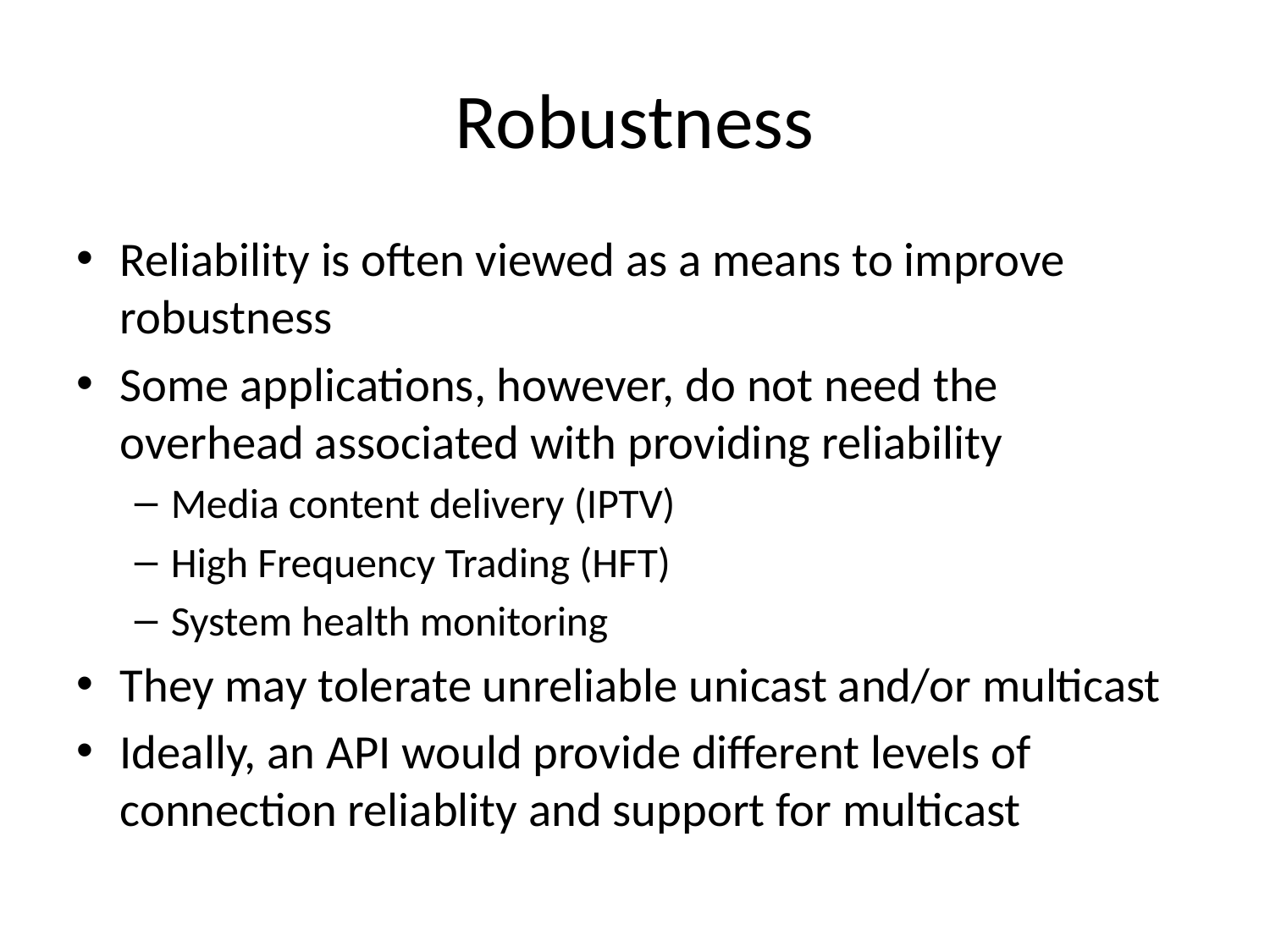

# Robustness
Reliability is often viewed as a means to improve robustness
Some applications, however, do not need the overhead associated with providing reliability
Media content delivery (IPTV)
High Frequency Trading (HFT)
System health monitoring
They may tolerate unreliable unicast and/or multicast
Ideally, an API would provide different levels of connection reliablity and support for multicast